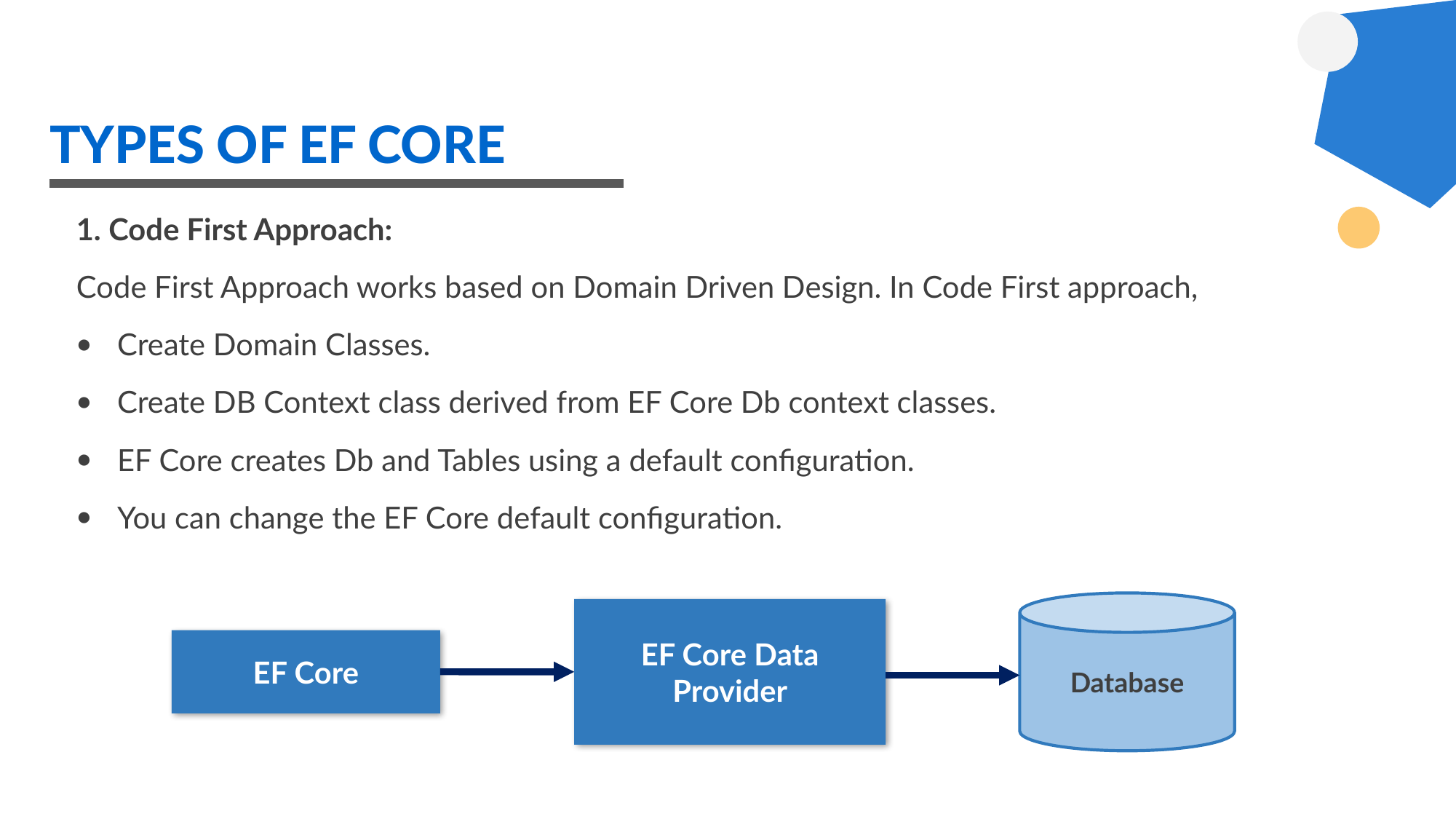

# TYPES OF EF CORE
1. Code First Approach:
Code First Approach works based on Domain Driven Design. In Code First approach,
Create Domain Classes.
Create DB Context class derived from EF Core Db context classes.
EF Core creates Db and Tables using a default configuration.
You can change the EF Core default configuration.

Database
EF Core Data Provider
EF Core